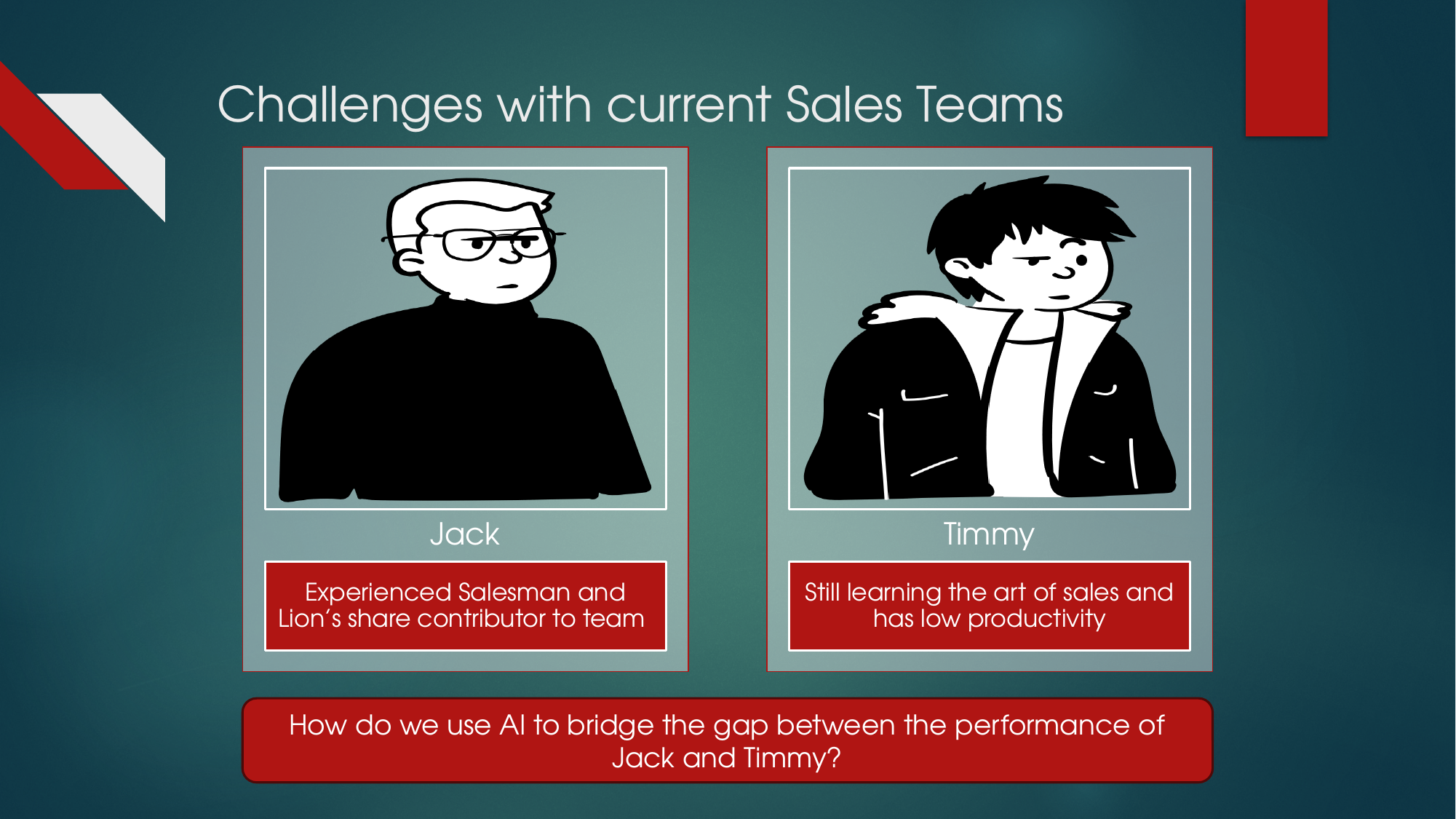

# Challenges with current Sales Teams
Experienced Salesman and Lion’s share contributor to team
Jack
Still learning the art of sales and has low productivity
Timmy
How do we use AI to bridge the gap between the performance of Jack and Timmy?